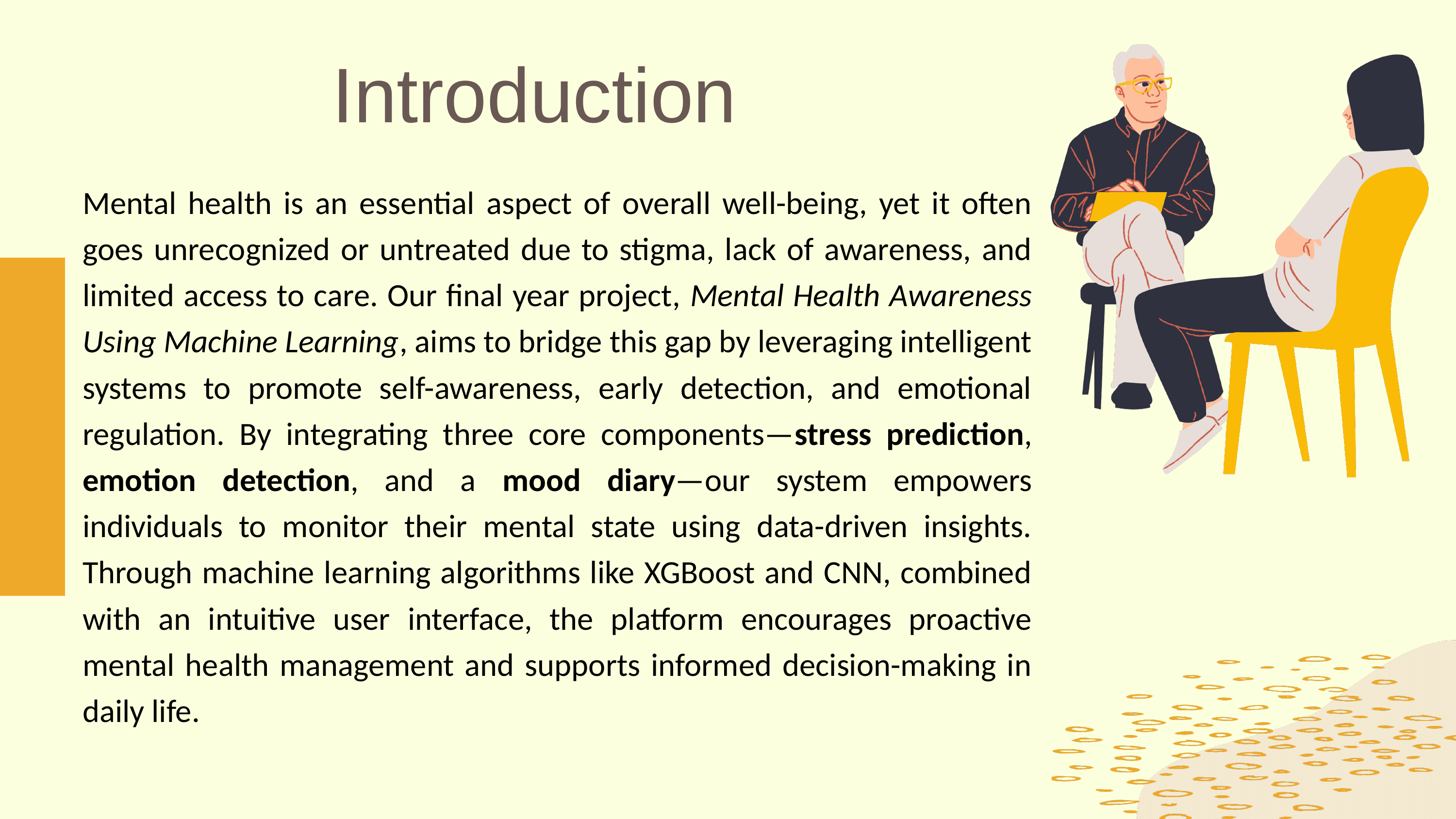

Introduction
Mental health is an essential aspect of overall well-being, yet it often goes unrecognized or untreated due to stigma, lack of awareness, and limited access to care. Our final year project, Mental Health Awareness Using Machine Learning, aims to bridge this gap by leveraging intelligent systems to promote self-awareness, early detection, and emotional regulation. By integrating three core components—stress prediction, emotion detection, and a mood diary—our system empowers individuals to monitor their mental state using data-driven insights. Through machine learning algorithms like XGBoost and CNN, combined with an intuitive user interface, the platform encourages proactive mental health management and supports informed decision-making in daily life.